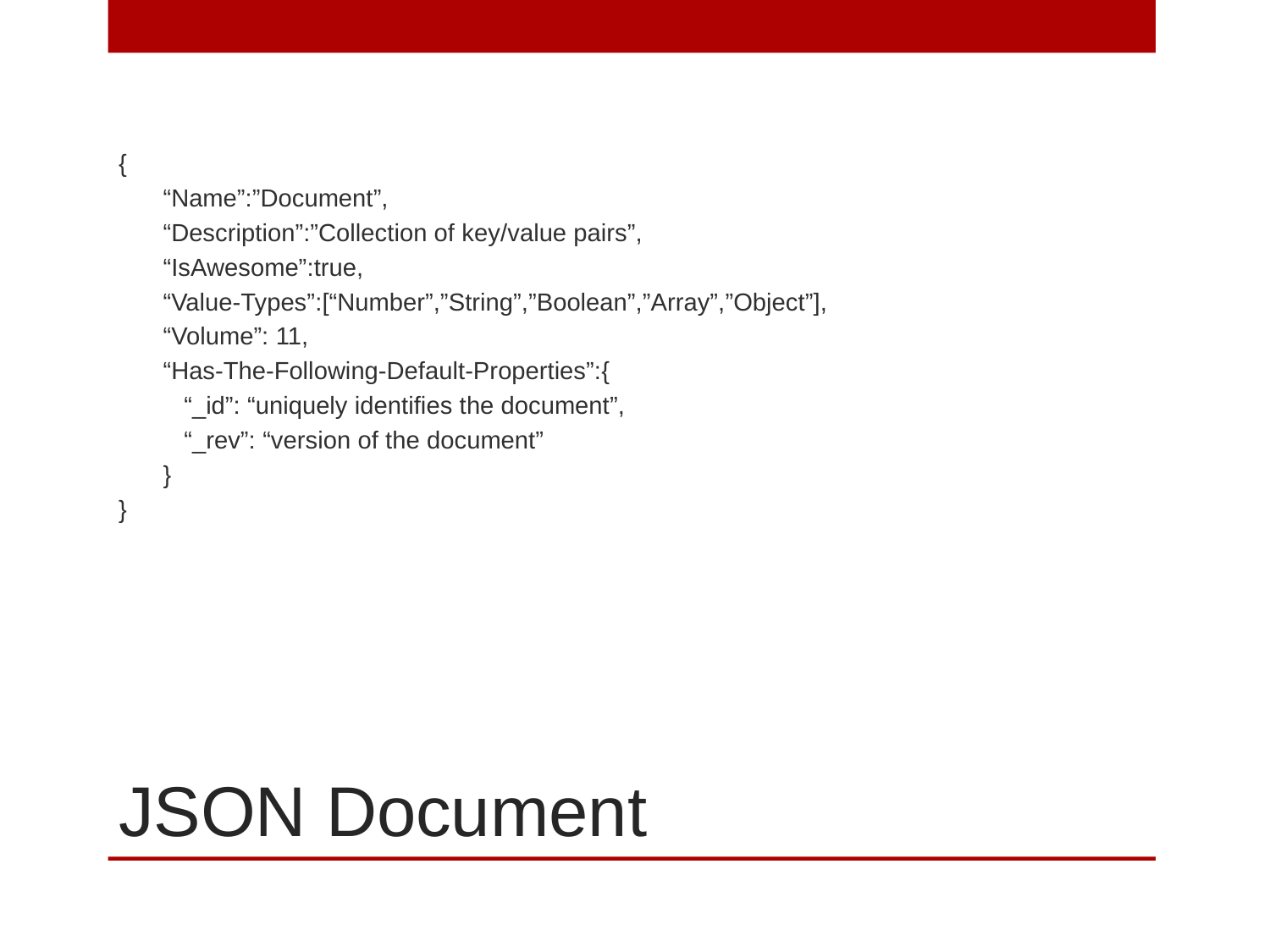

{
“Name”:”Document”,
“Description”:”Collection of key/value pairs”,
“IsAwesome”:true,
“Value-Types”:[“Number”,”String”,”Boolean”,”Array”,”Object”],
“Volume”: 11,
“Has-The-Following-Default-Properties”:{
   “_id”: “uniquely identifies the document”,
   “_rev”: “version of the document”
}
}

# JSON Document